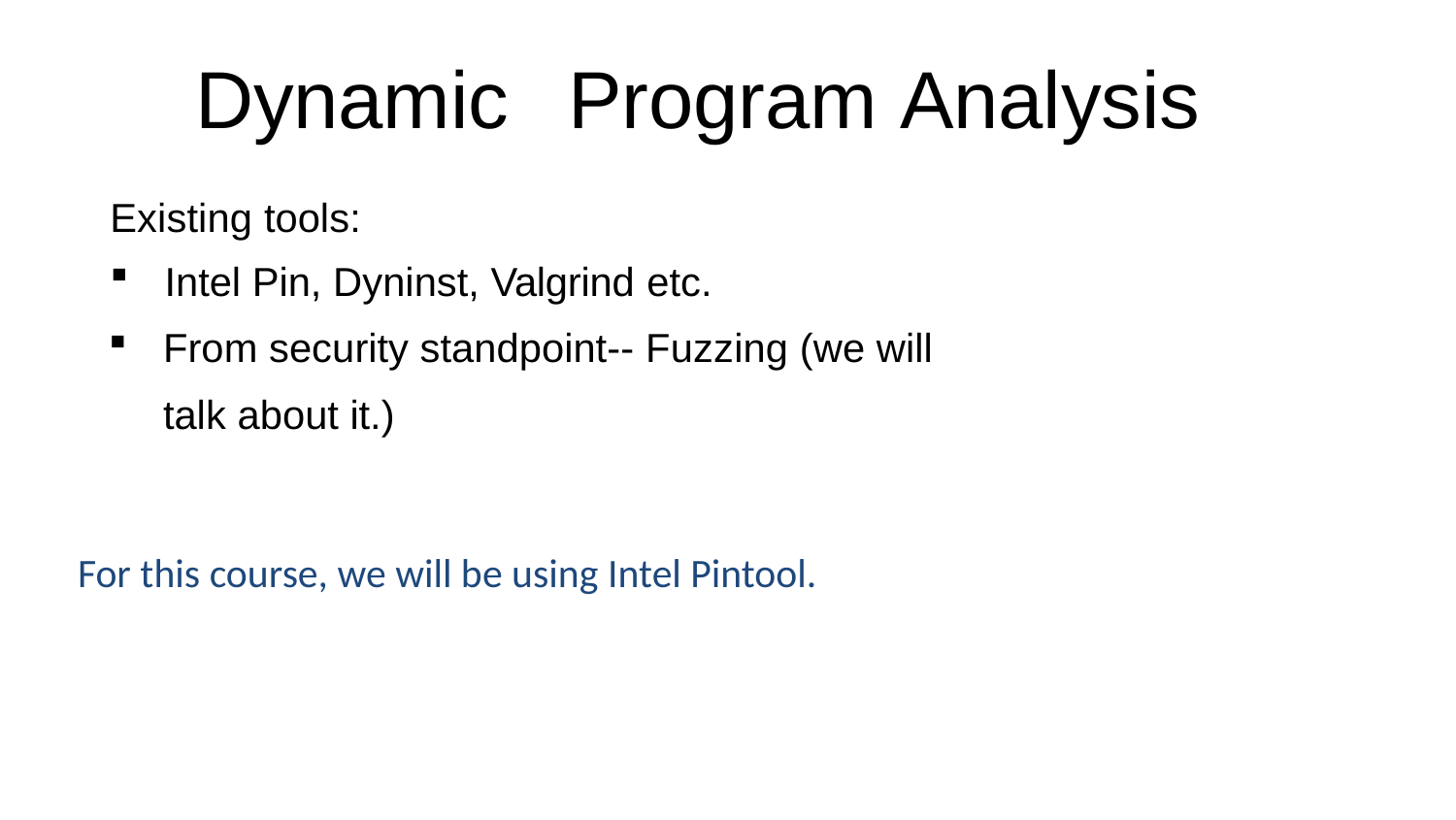

# Dynamic	Program Analysis
Existing tools:
Intel Pin, Dyninst, Valgrind etc.
From security standpoint-- Fuzzing (we will talk about it.)

For this course, we will be using Intel Pintool.